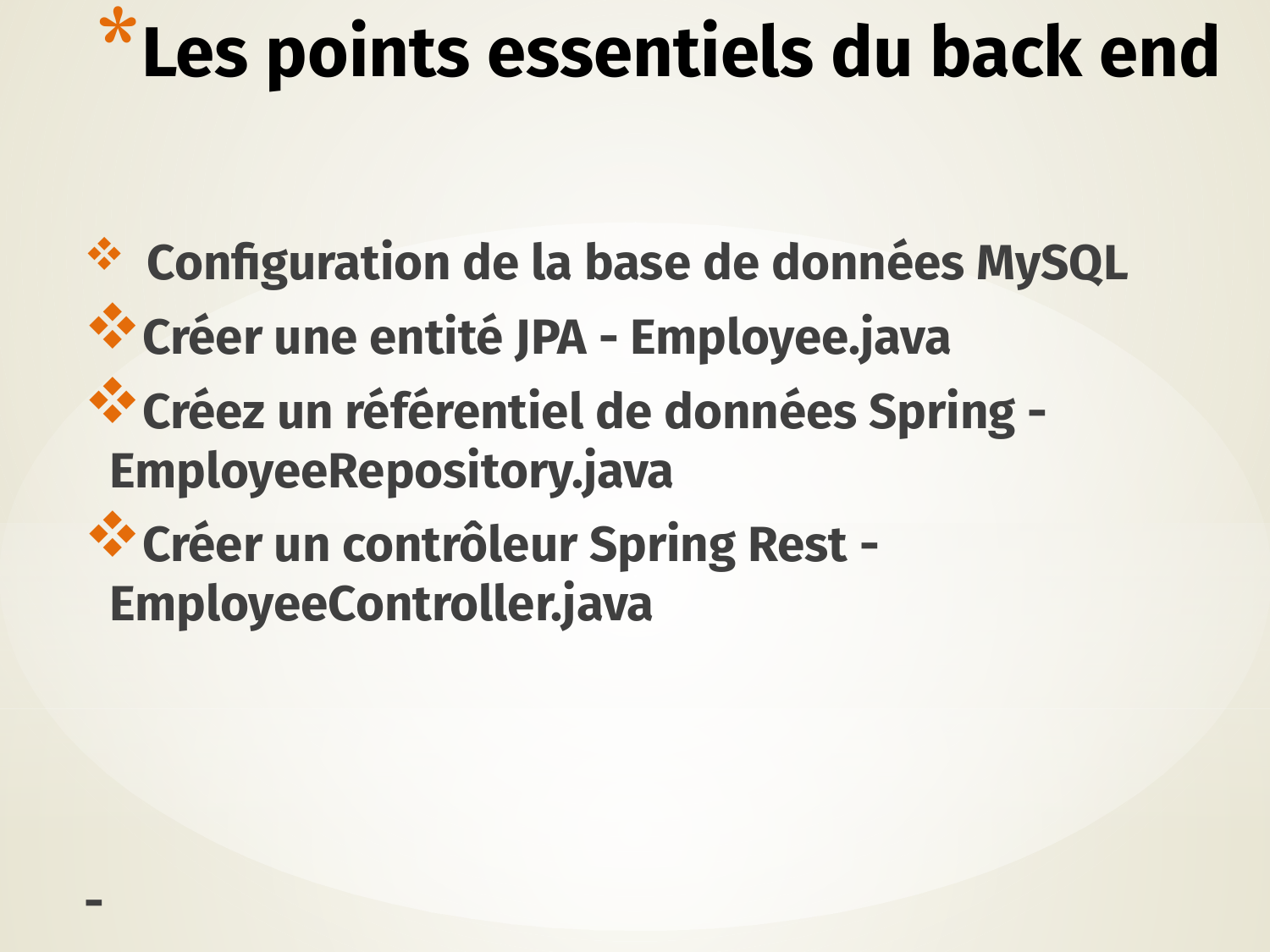

# Les points essentiels du back end

  Configuration de la base de données MySQL
Créer une entité JPA - Employee.java
Créez un référentiel de données Spring - EmployeeRepository.java
Créer un contrôleur Spring Rest - EmployeeController.java

-